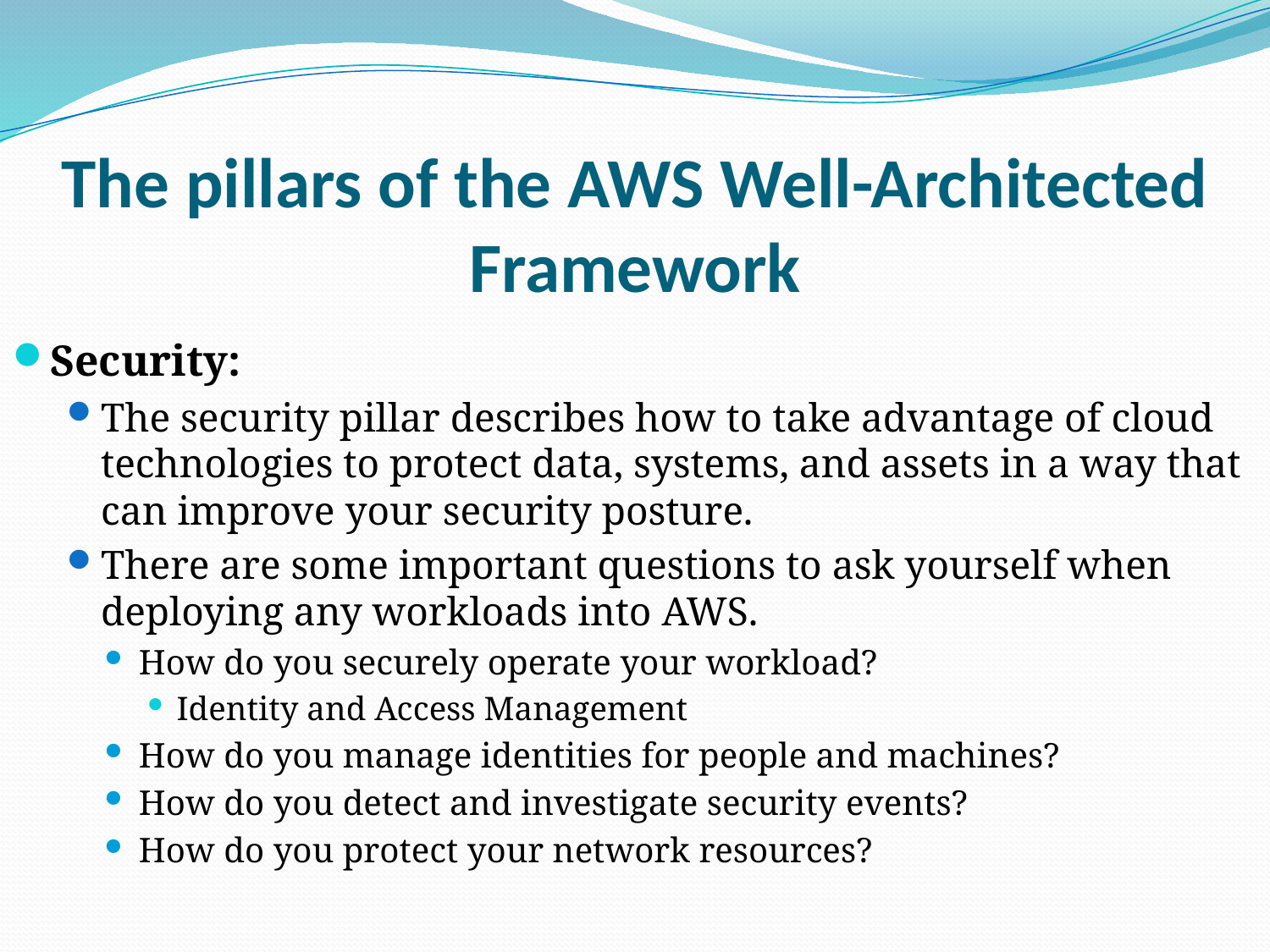

# The pillars of the AWS Well-Architected Framework
Security:
The security pillar describes how to take advantage of cloud technologies to protect data, systems, and assets in a way that can improve your security posture.
There are some important questions to ask yourself when deploying any workloads into AWS.
How do you securely operate your workload?
Identity and Access Management
How do you manage identities for people and machines?
How do you detect and investigate security events?
How do you protect your network resources?